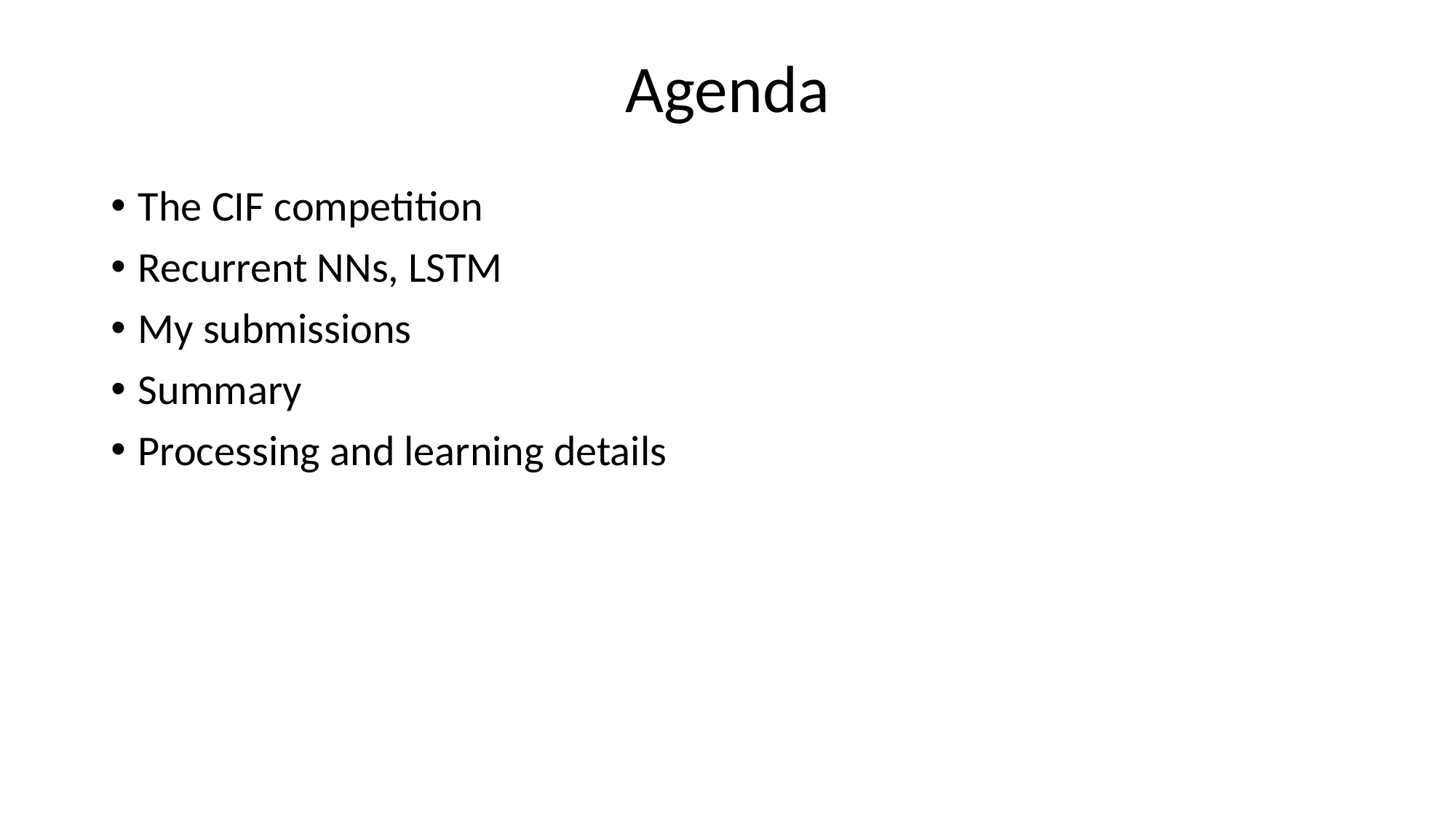

# Agenda
The CIF competition
Recurrent NNs, LSTM
My submissions
Summary
Processing and learning details